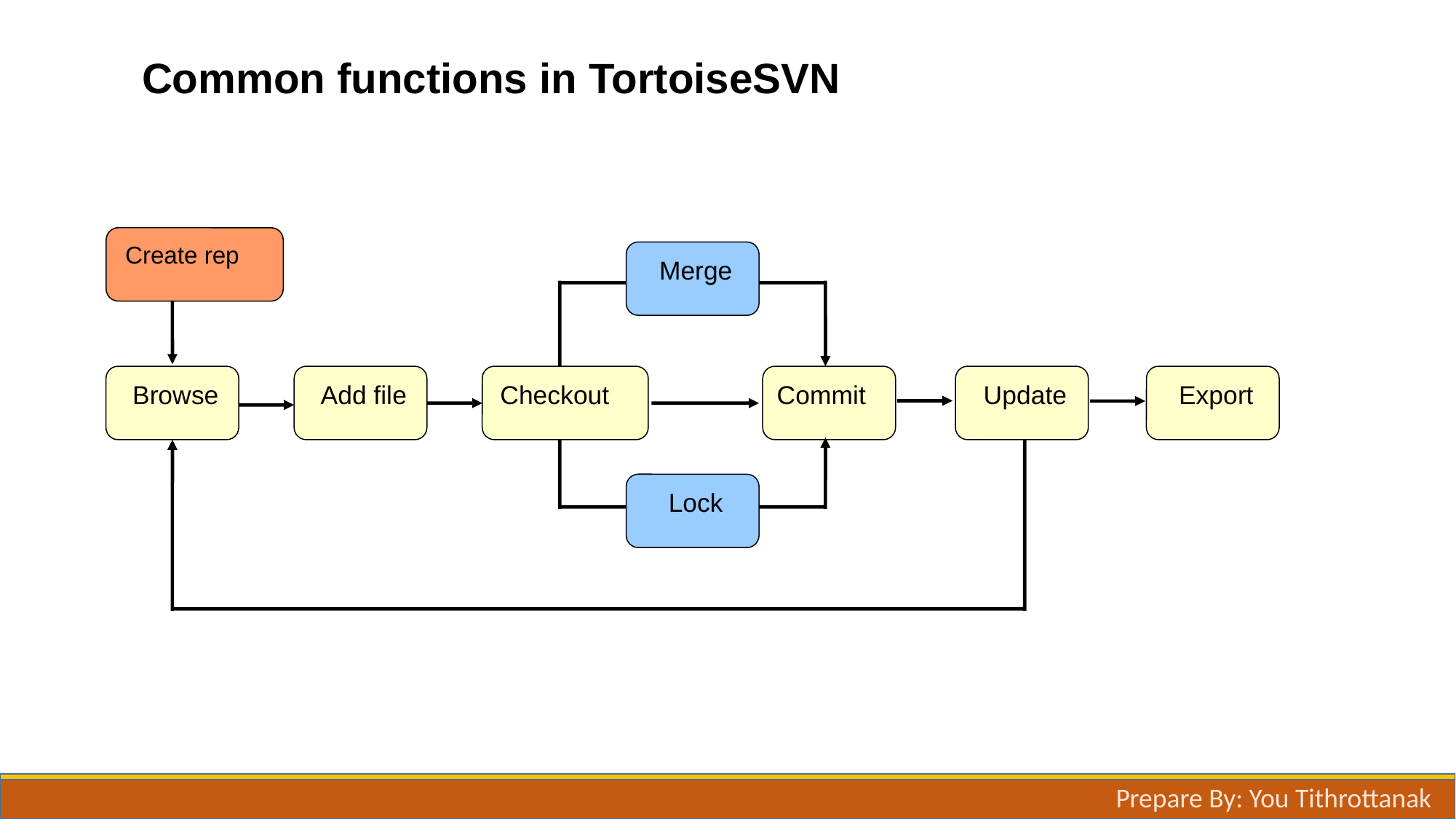

# Common functions in TortoiseSVN

Create rep

Merge

Browse

Add file

Checkout

Commit

Update

Export

Lock

Prepare By: You Tithrottanak